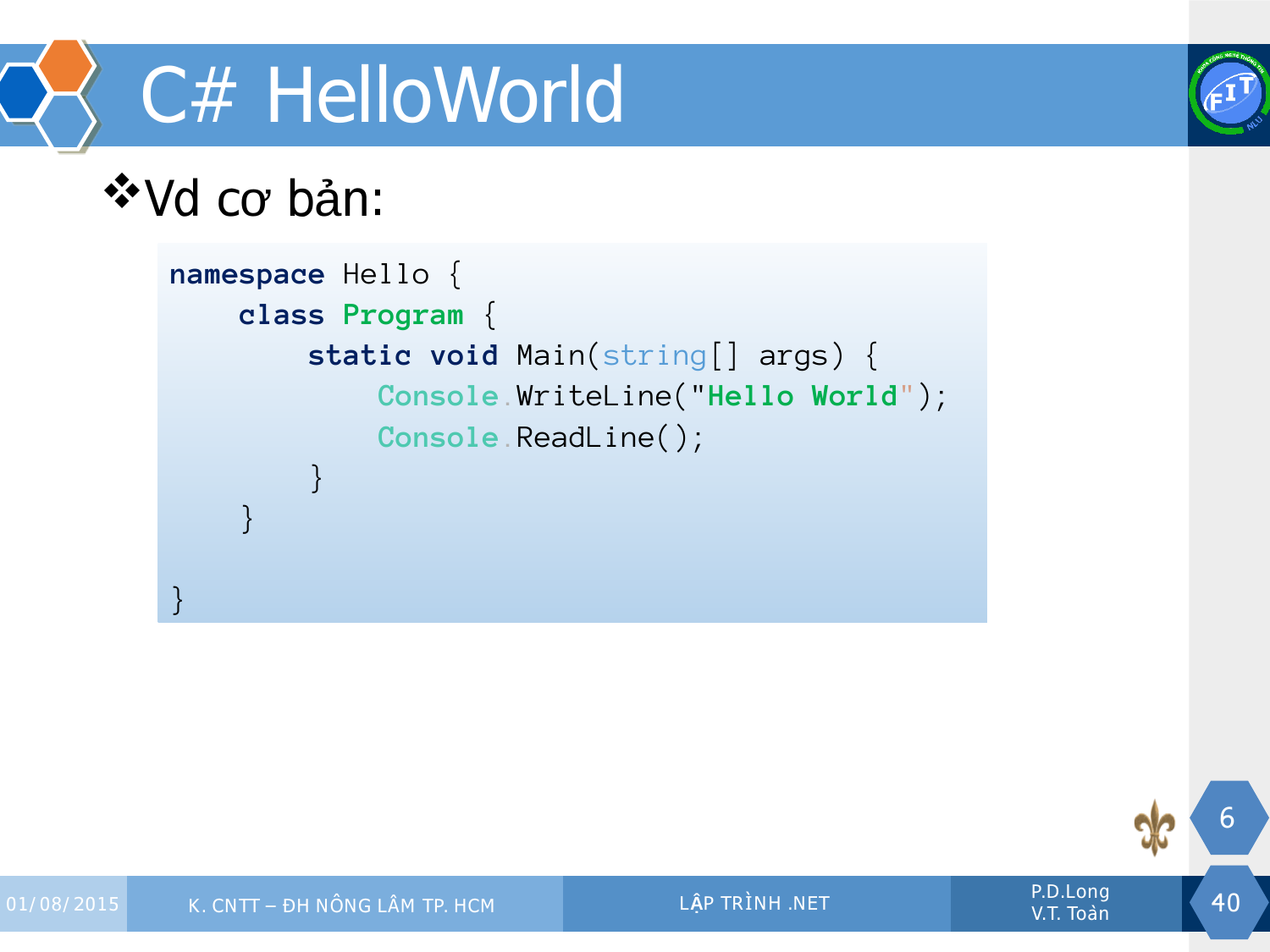

# C# HelloWorld
Vd cơ bản:
namespace Hello {
    class Program {
        static void Main(string[] args) {
            Console.WriteLine("Hello World");
            Console.ReadLine();
        }
    }

}
6
01/08/2015
K. CNTT – ĐH NÔNG LÂM TP. HCM